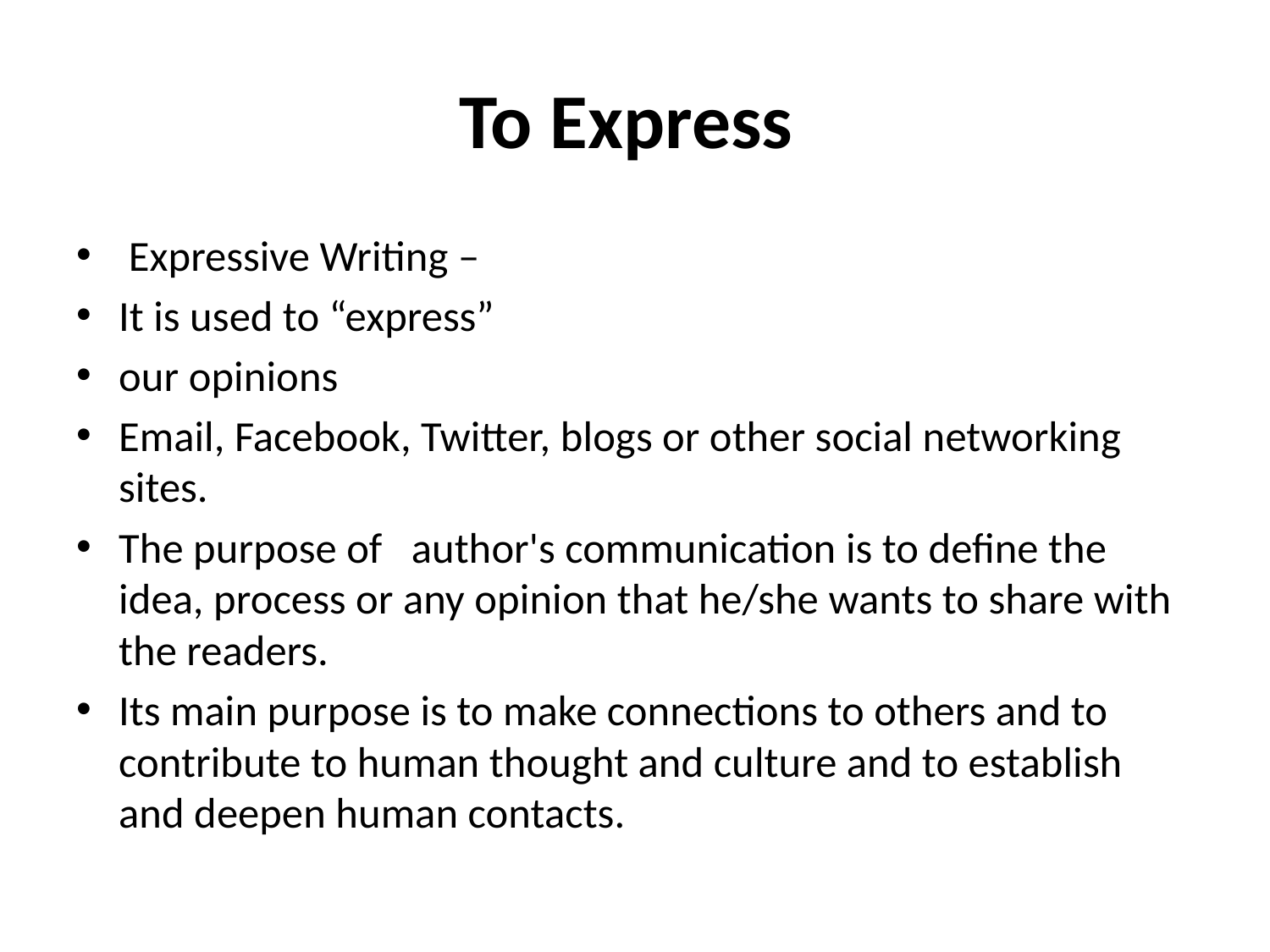

# To Express
 Expressive Writing –
It is used to “express”
our opinions
Email, Facebook, Twitter, blogs or other social networking sites.
The purpose of   author's communication is to define the idea, process or any opinion that he/she wants to share with the readers.
Its main purpose is to make connections to others and to contribute to human thought and culture and to establish and deepen human contacts.